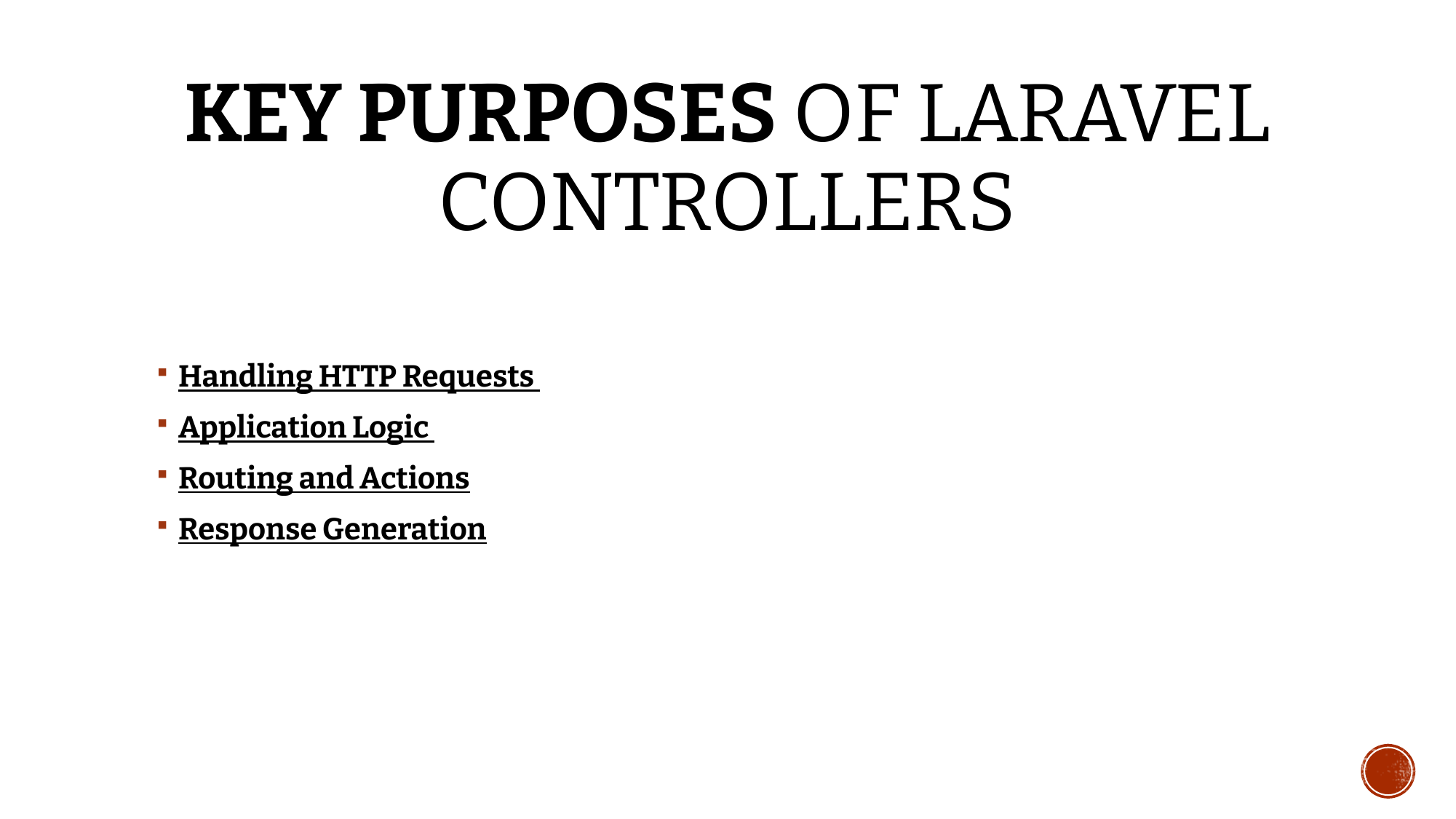

# Key purposes of Laravel controllers
Handling HTTP Requests
Application Logic
Routing and Actions
Response Generation